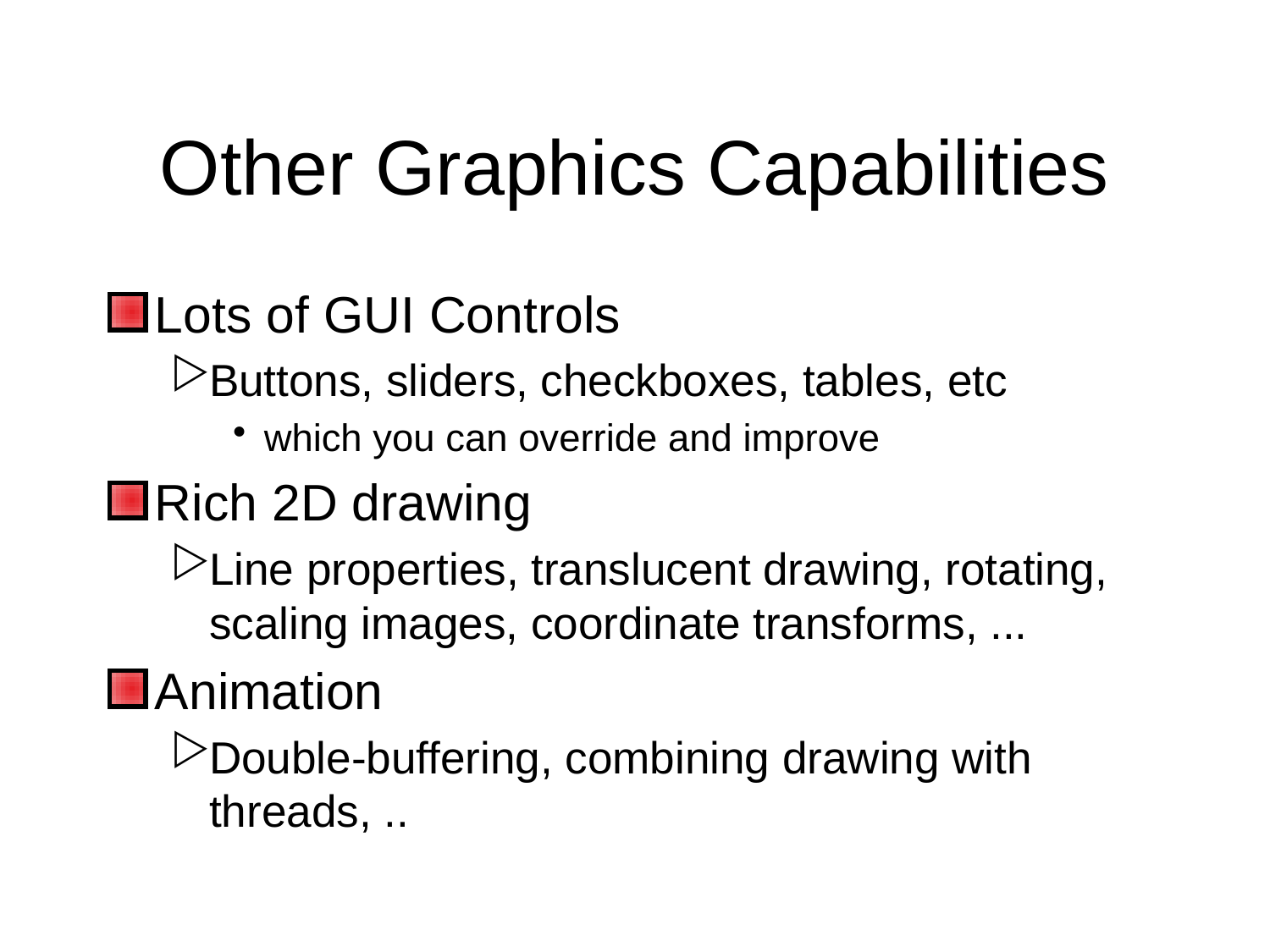

# Other Graphics Capabilities
Lots of GUI Controls
Buttons, sliders, checkboxes, tables, etc
which you can override and improve
Rich 2D drawing
Line properties, translucent drawing, rotating, scaling images, coordinate transforms, ...
Animation
Double-buffering, combining drawing with threads, ..